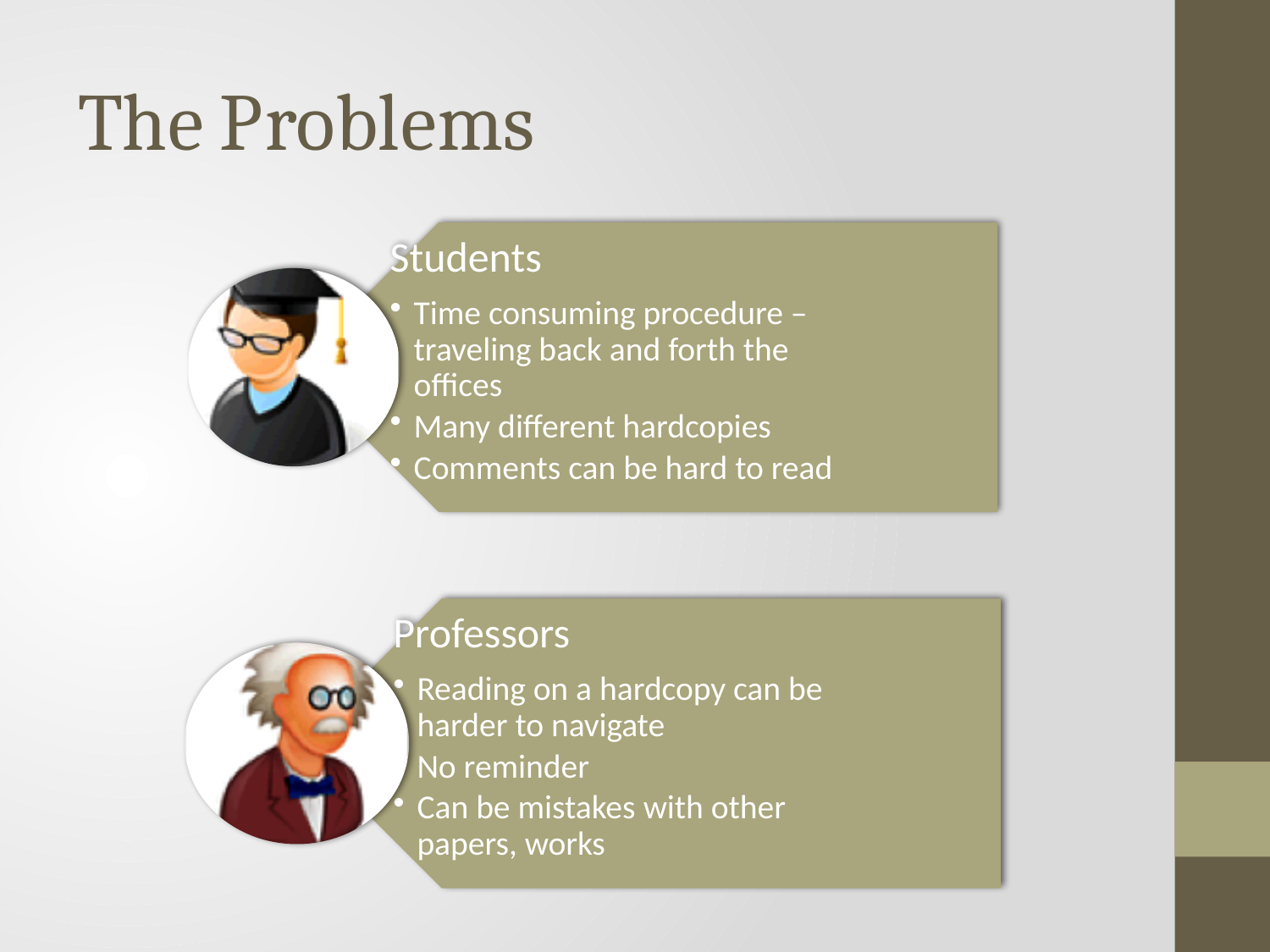

# The Problems
Students
Time consuming procedure – traveling back and forth the offices
Many different hardcopies
Comments can be hard to read
Professors
Reading on a hardcopy can be harder to navigate
No reminder
Can be mistakes with other papers, works